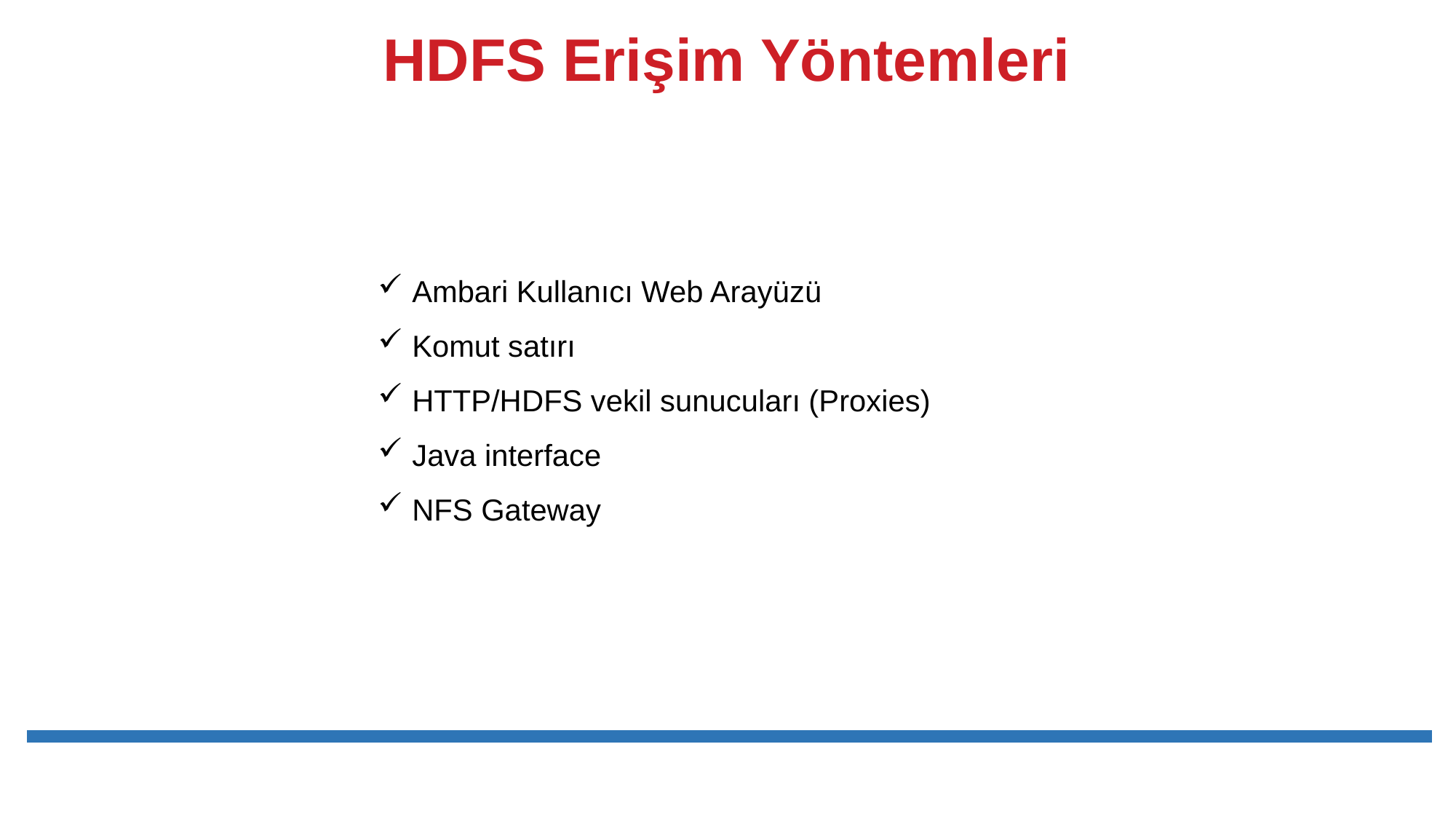

HDFS Erişim Yöntemleri
Ambari Kullanıcı Web Arayüzü
Komut satırı
HTTP/HDFS vekil sunucuları (Proxies)
Java interface
NFS Gateway